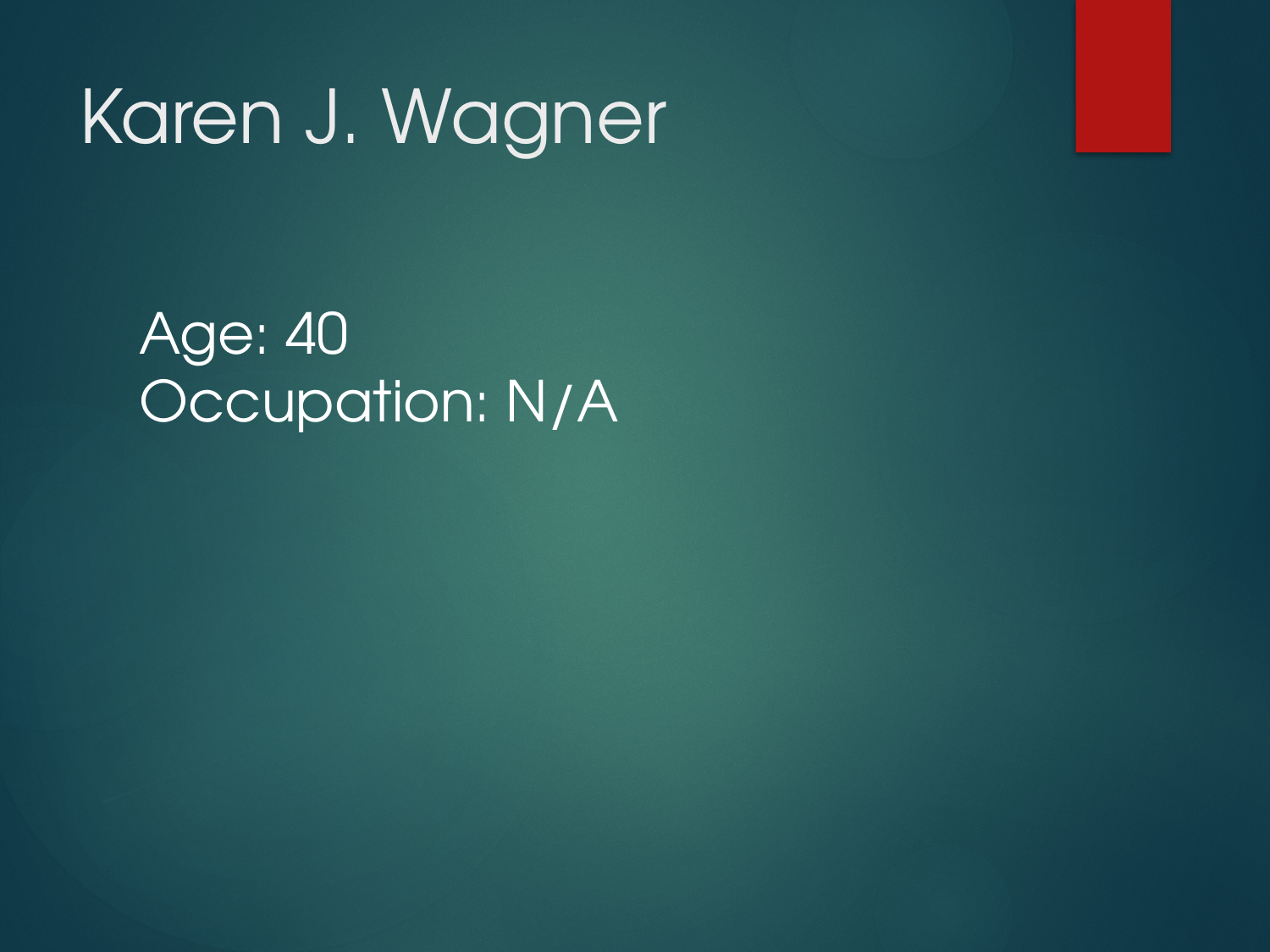

# Karen J. Wagner

Age: 40
Occupation: N/A